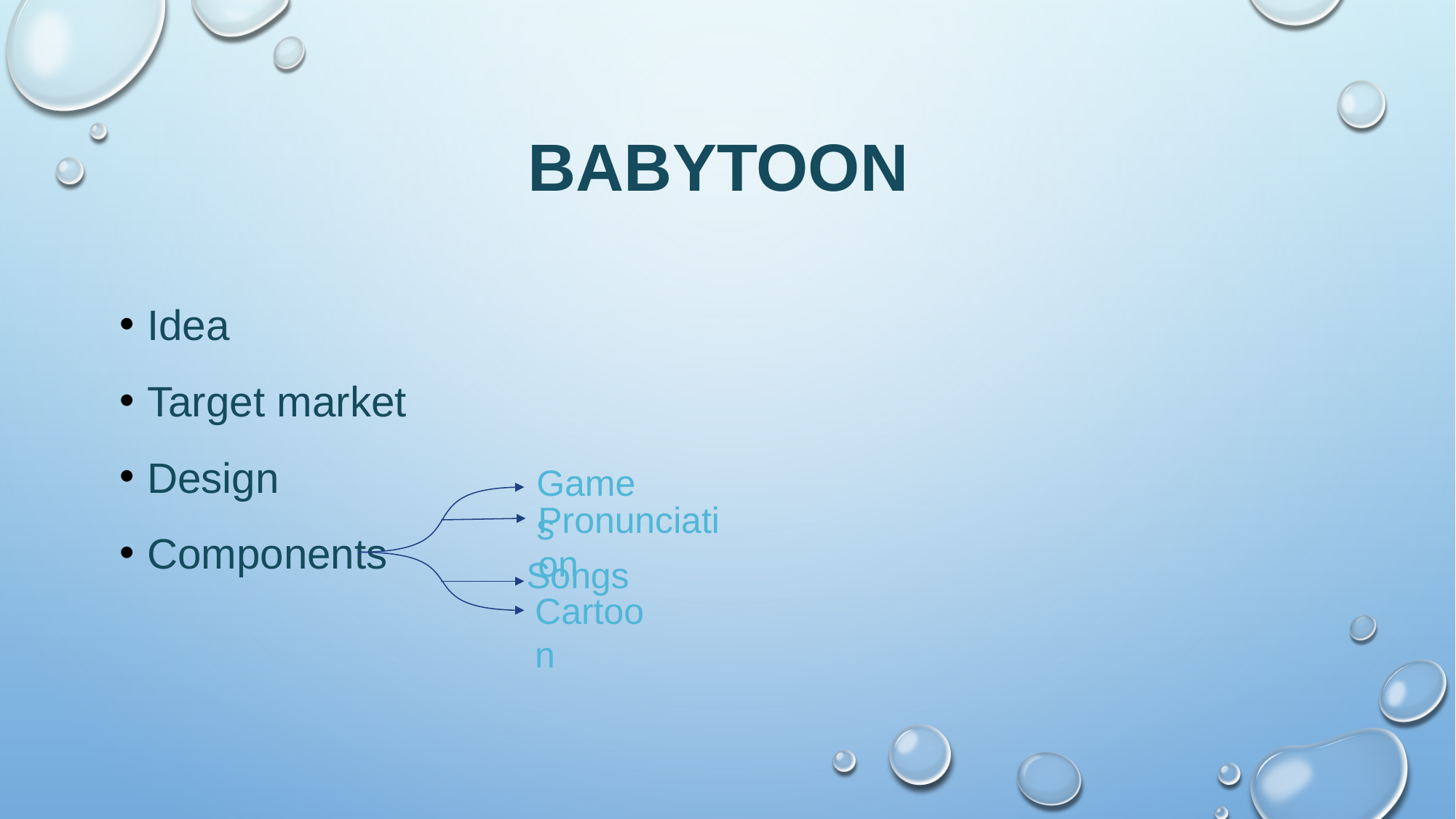

# Babytoon
Idea
Target market
Design
Components
Games
Pronunciation
Songs
Cartoon